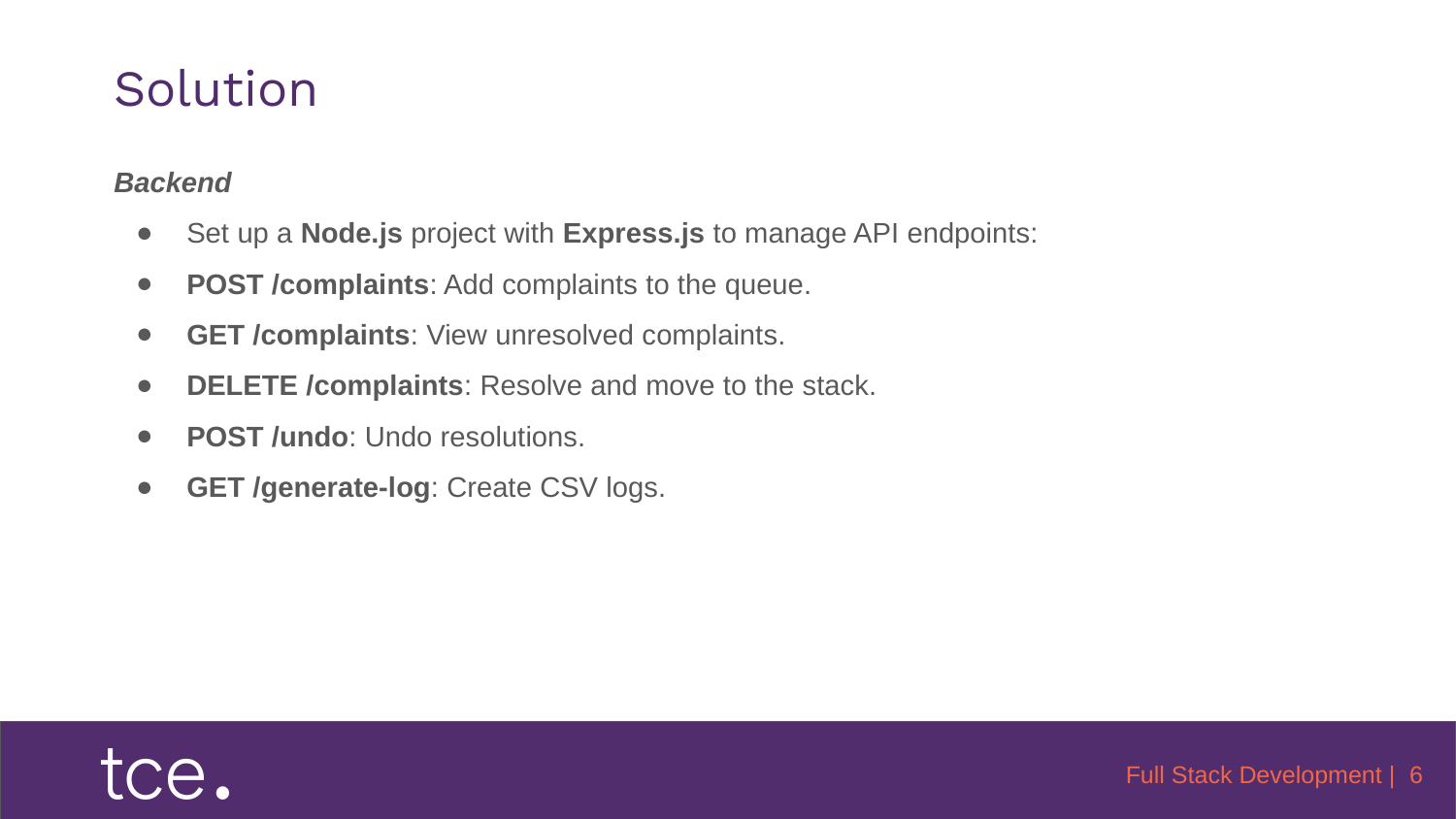

# Solution
Backend
Set up a Node.js project with Express.js to manage API endpoints:
POST /complaints: Add complaints to the queue.
GET /complaints: View unresolved complaints.
DELETE /complaints: Resolve and move to the stack.
POST /undo: Undo resolutions.
GET /generate-log: Create CSV logs.
Full Stack Development |  6